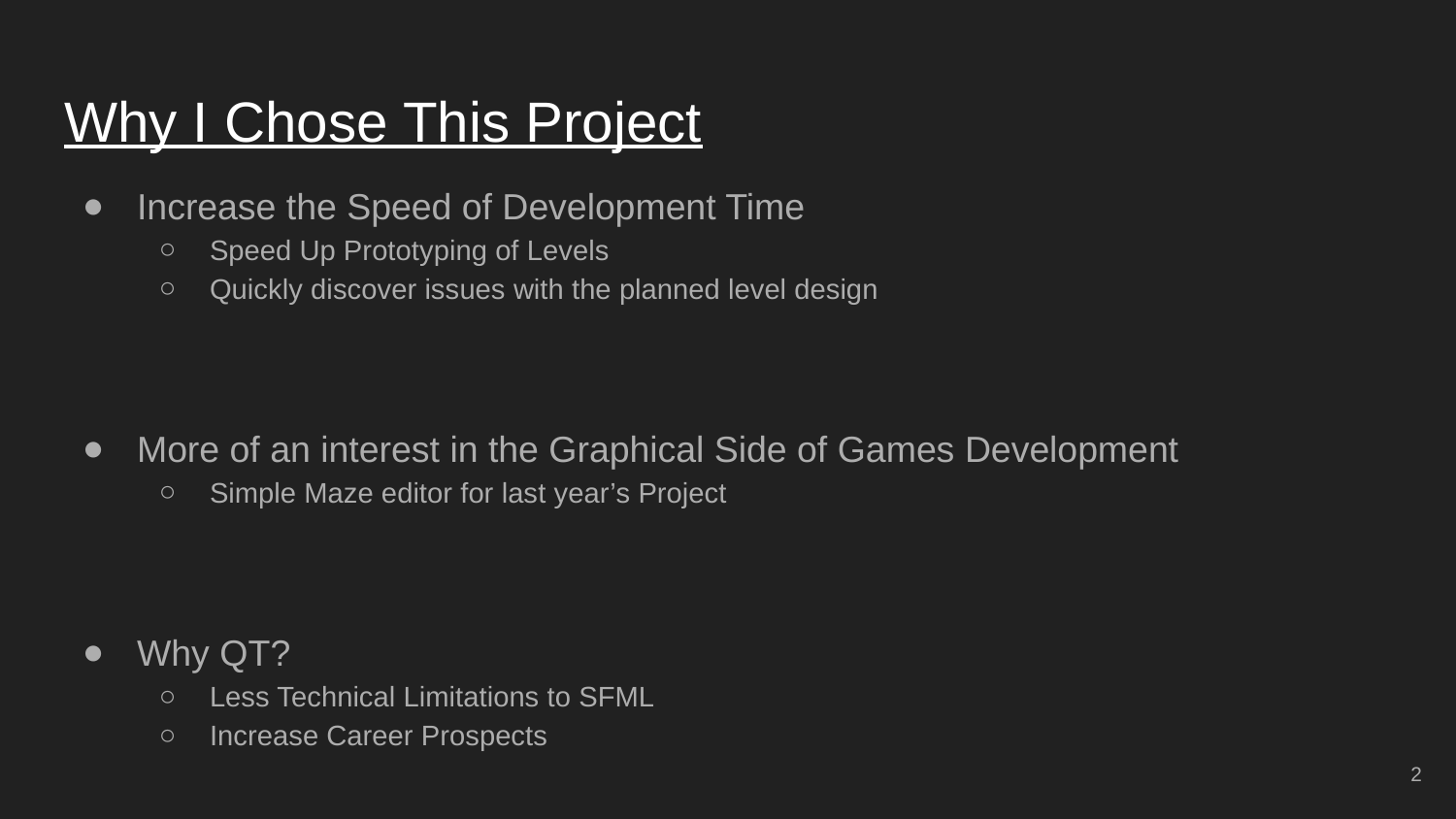

# Why I Chose This Project
Increase the Speed of Development Time
Speed Up Prototyping of Levels
Quickly discover issues with the planned level design

More of an interest in the Graphical Side of Games Development
Simple Maze editor for last year’s Project

Why QT?
Less Technical Limitations to SFML
Increase Career Prospects

2